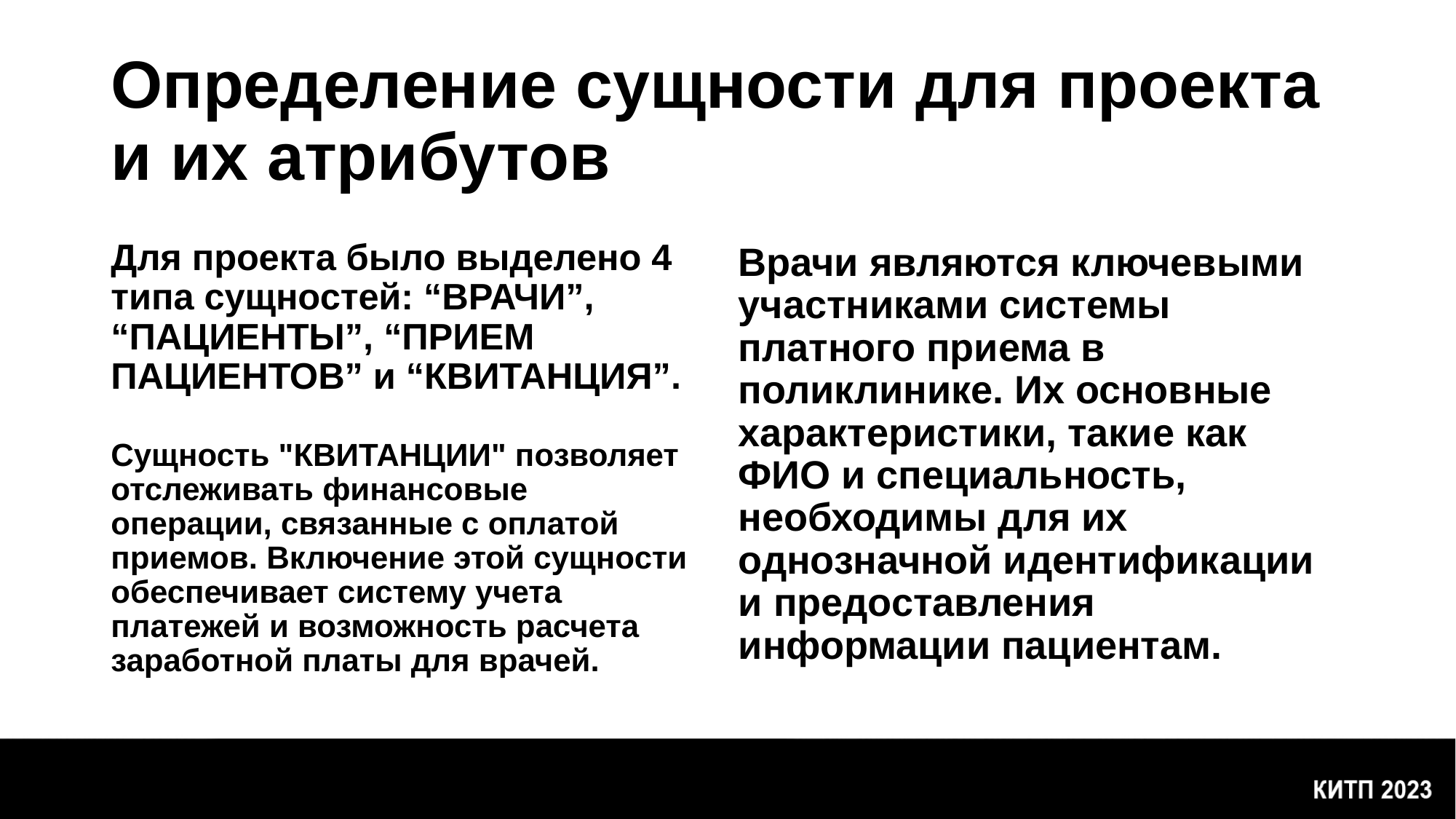

# Определение сущности для проекта и их атрибутов
Врачи являются ключевыми участниками системы платного приема в поликлинике. Их основные характеристики, такие как ФИО и специальность, необходимы для их однозначной идентификации и предоставления информации пациентам.
Для проекта было выделено 4 типа сущностей: “ВРАЧИ”, “ПАЦИЕНТЫ”, “ПРИЕМ ПАЦИЕНТОВ” и “КВИТАНЦИЯ”.
Сущность "КВИТАНЦИИ" позволяет отслеживать финансовые операции, связанные с оплатой приемов. Включение этой сущности обеспечивает систему учета платежей и возможность расчета заработной платы для врачей.